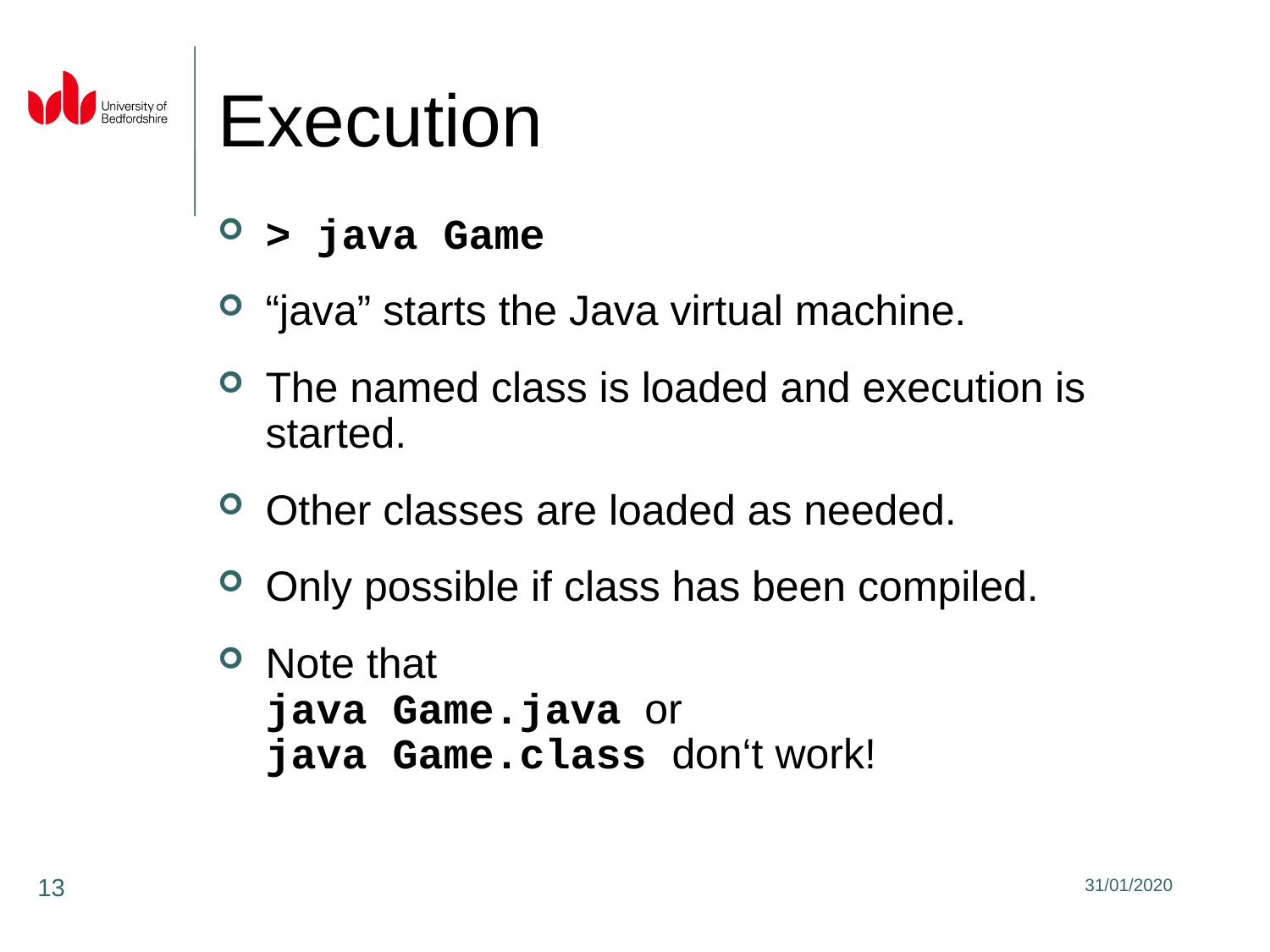

> java Game

“java” starts the Java virtual machine.

The named class is loaded and execution is started.

Other classes are loaded as needed.

Only possible if class has been compiled.

Note that
java Game.java  or
java Game.class don‘t work!
# Execution
13
31/01/2020